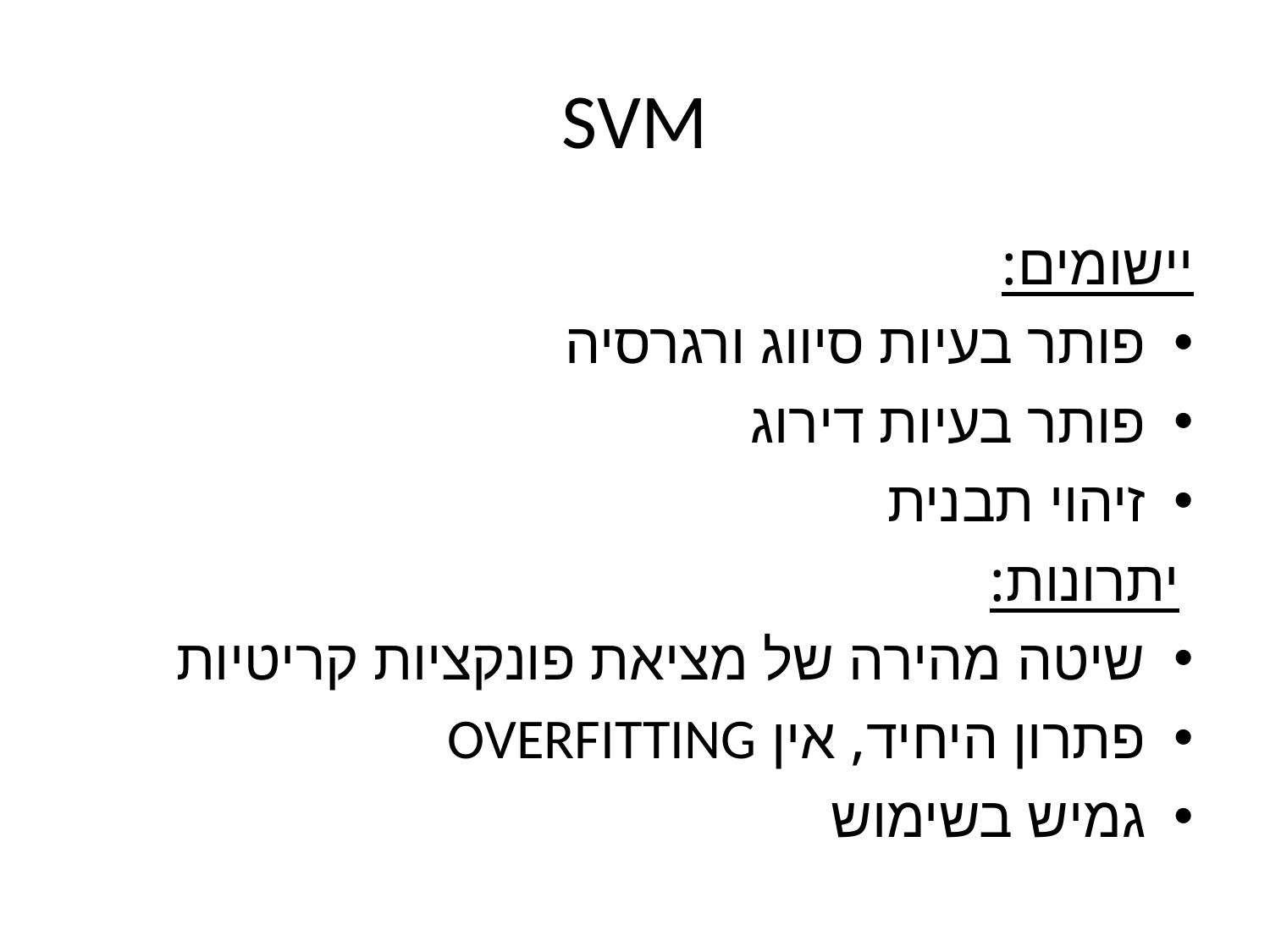

# SVM
יישומים:
פותר בעיות סיווג ורגרסיה
פותר בעיות דירוג
זיהוי תבנית
 יתרונות:
שיטה מהירה של מציאת פונקציות קריטיות
פתרון היחיד, אין OVERFITTING
גמיש בשימוש